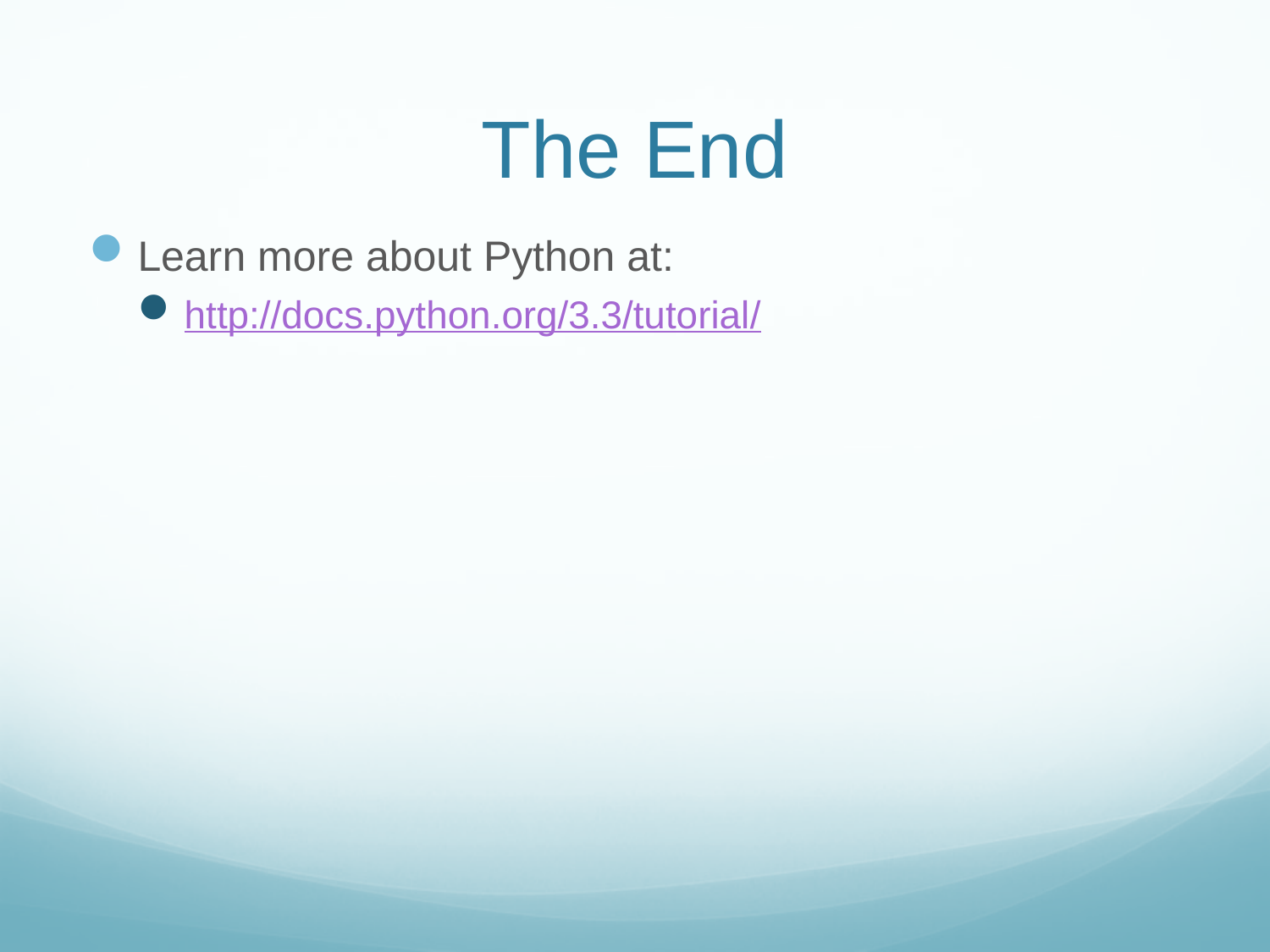

# The End
Learn more about Python at:
http://docs.python.org/3.3/tutorial/